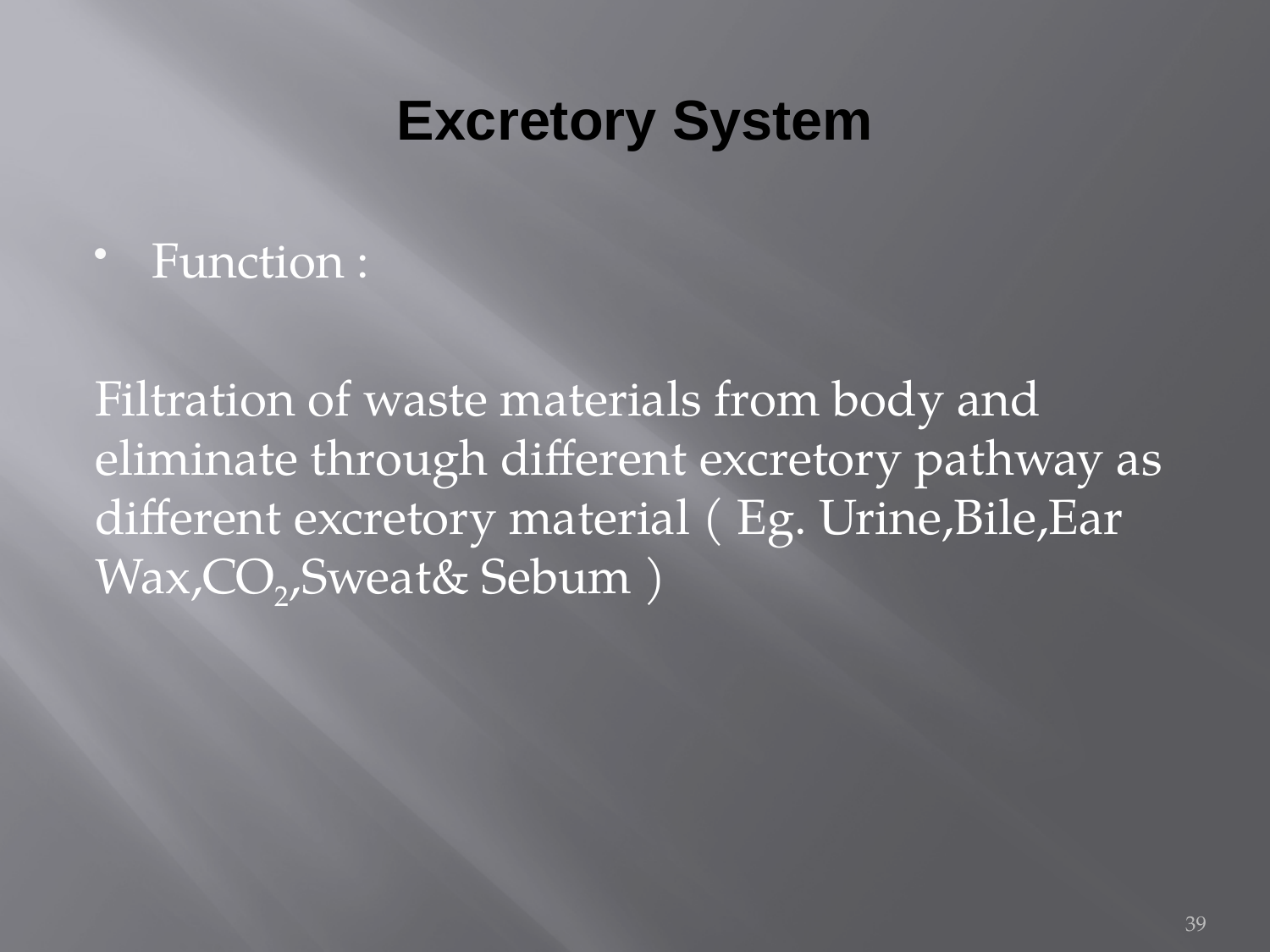

# Excretory System
Function :

Filtration of waste materials from body and eliminate through different excretory pathway as different excretory material ( Eg. Urine,Bile,Ear Wax,CO2,Sweat& Sebum )
39